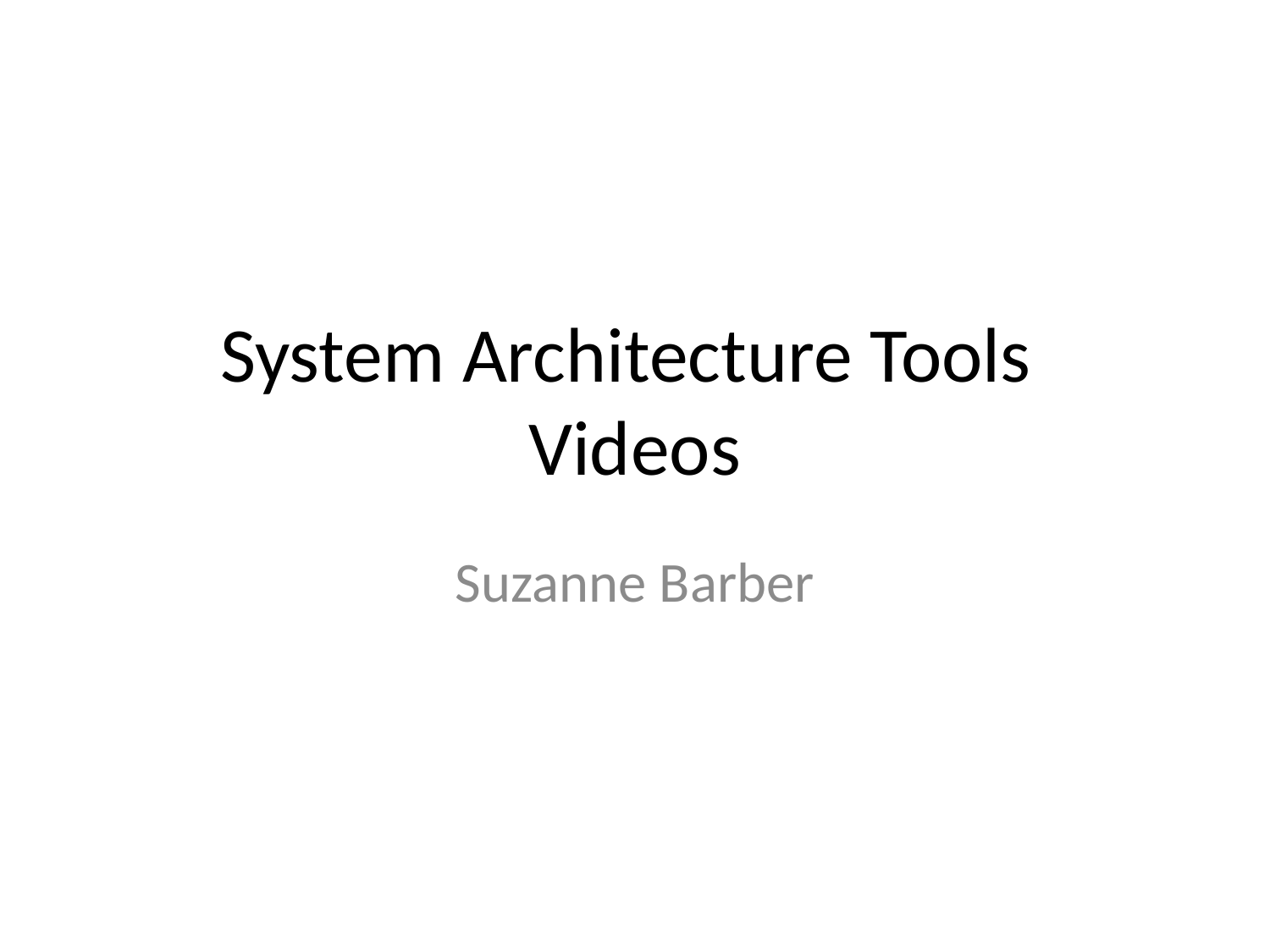

# System Architecture Tools Videos
Suzanne Barber